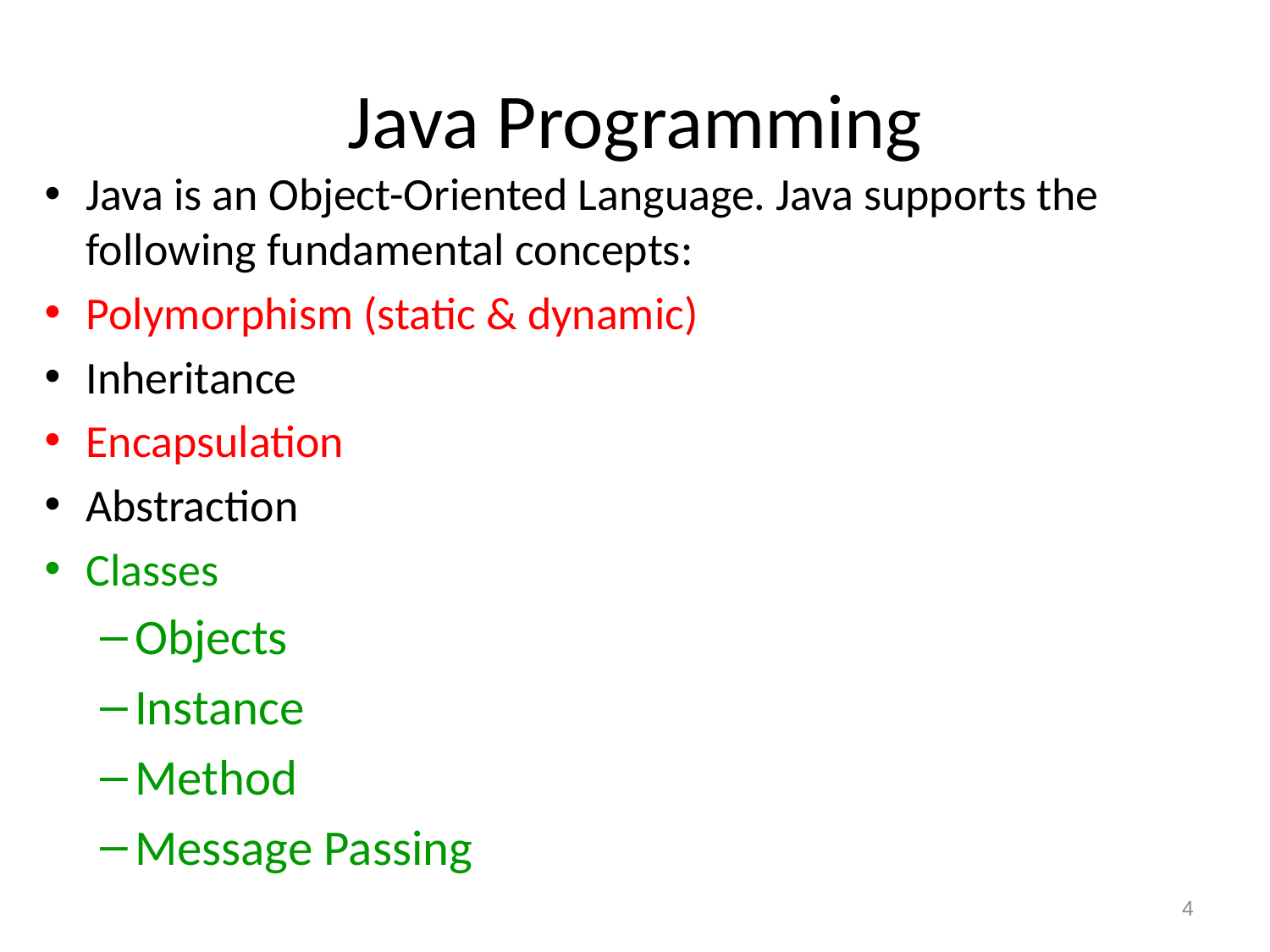

# Java Programming
Java is an Object-Oriented Language. Java supports the following fundamental concepts:
Polymorphism (static & dynamic)
Inheritance
Encapsulation
Abstraction
Classes
Objects
Instance
Method
Message Passing

4